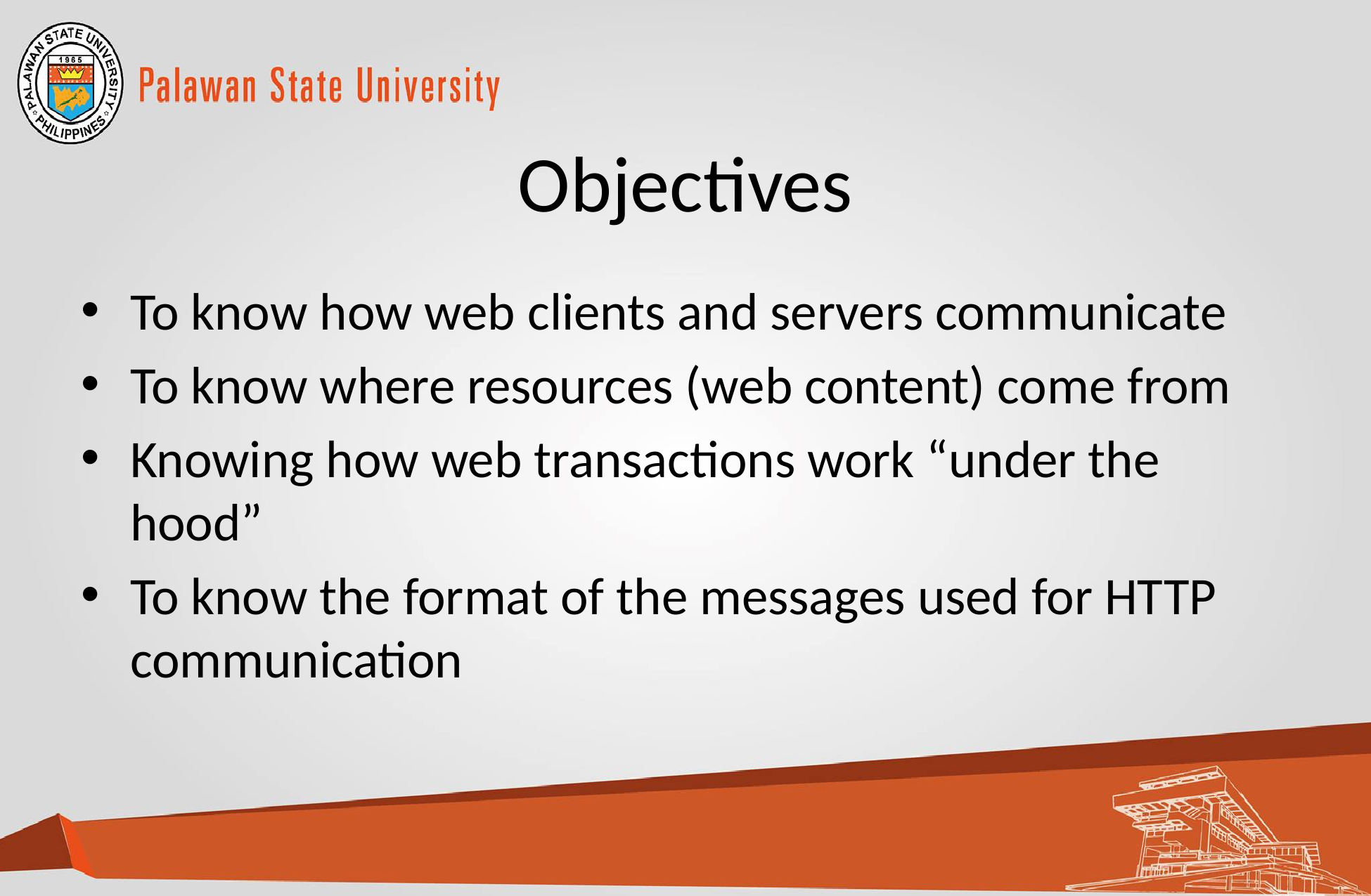

# Objectives
To know how web clients and servers communicate
To know where resources (web content) come from
Knowing how web transactions work “under the hood”
To know the format of the messages used for HTTP communication